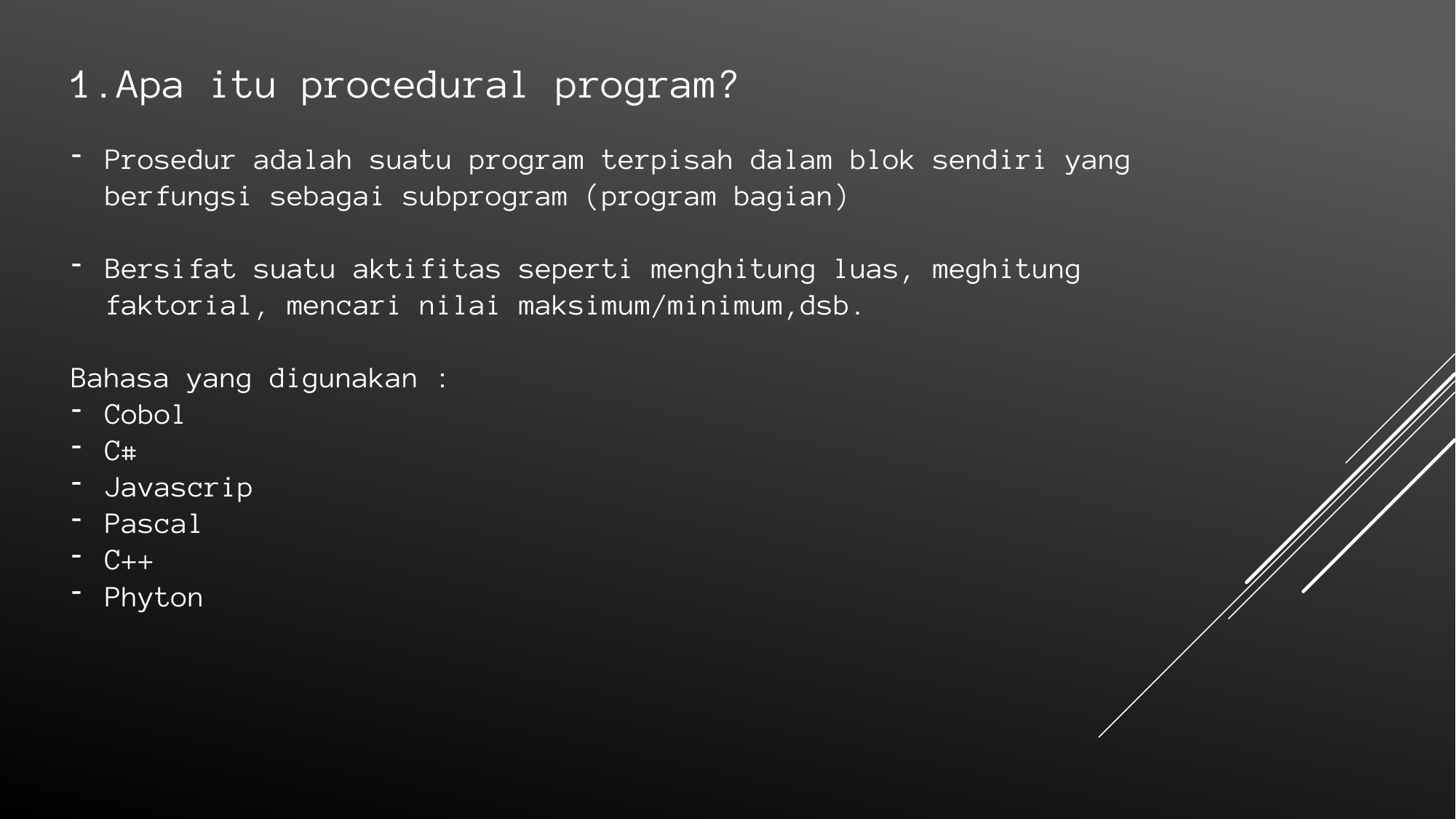

Apa itu procedural program?

Prosedur adalah suatu program terpisah dalam blok sendiri yang berfungsi sebagai subprogram (program bagian)

Bersifat suatu aktifitas seperti menghitung luas, meghitung faktorial, mencari nilai maksimum/minimum,dsb.

Bahasa yang digunakan :
Cobol
C#
Javascrip
Pascal
C++
Phyton